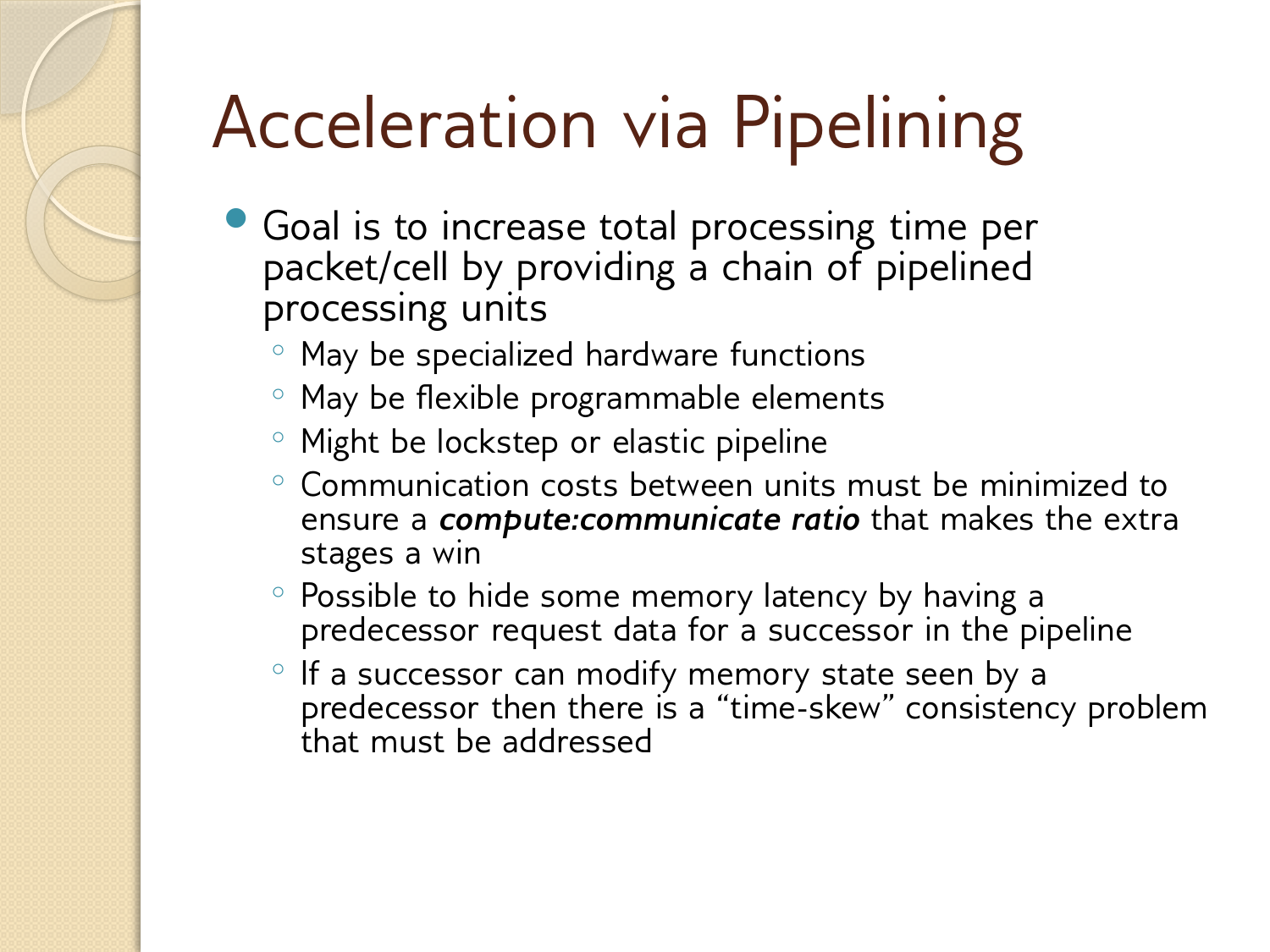

# Acceleration via Pipelining
Goal is to increase total processing time per packet/cell by providing a chain of pipelined processing units
May be specialized hardware functions
May be flexible programmable elements
Might be lockstep or elastic pipeline
Communication costs between units must be minimized to ensure a compute:communicate ratio that makes the extra stages a win
Possible to hide some memory latency by having a predecessor request data for a successor in the pipeline
If a successor can modify memory state seen by a predecessor then there is a “time-skew” consistency problem that must be addressed